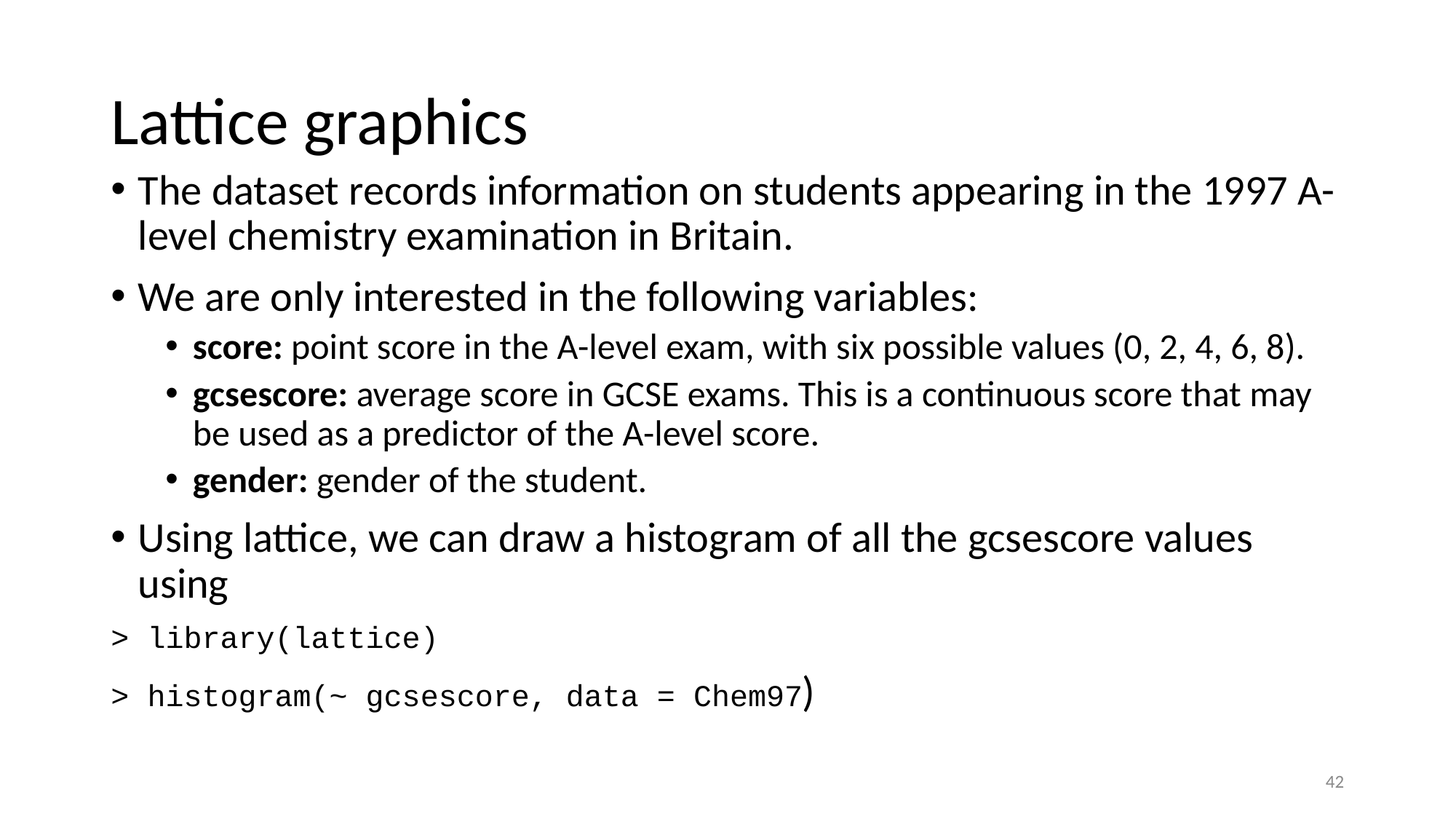

# Lattice graphics
The dataset records information on students appearing in the 1997 A-level chemistry examination in Britain.
We are only interested in the following variables:
score: point score in the A-level exam, with six possible values (0, 2, 4, 6, 8).
gcsescore: average score in GCSE exams. This is a continuous score that may be used as a predictor of the A-level score.
gender: gender of the student.
Using lattice, we can draw a histogram of all the gcsescore values using
> library(lattice)
> histogram(~ gcsescore, data = Chem97)
42